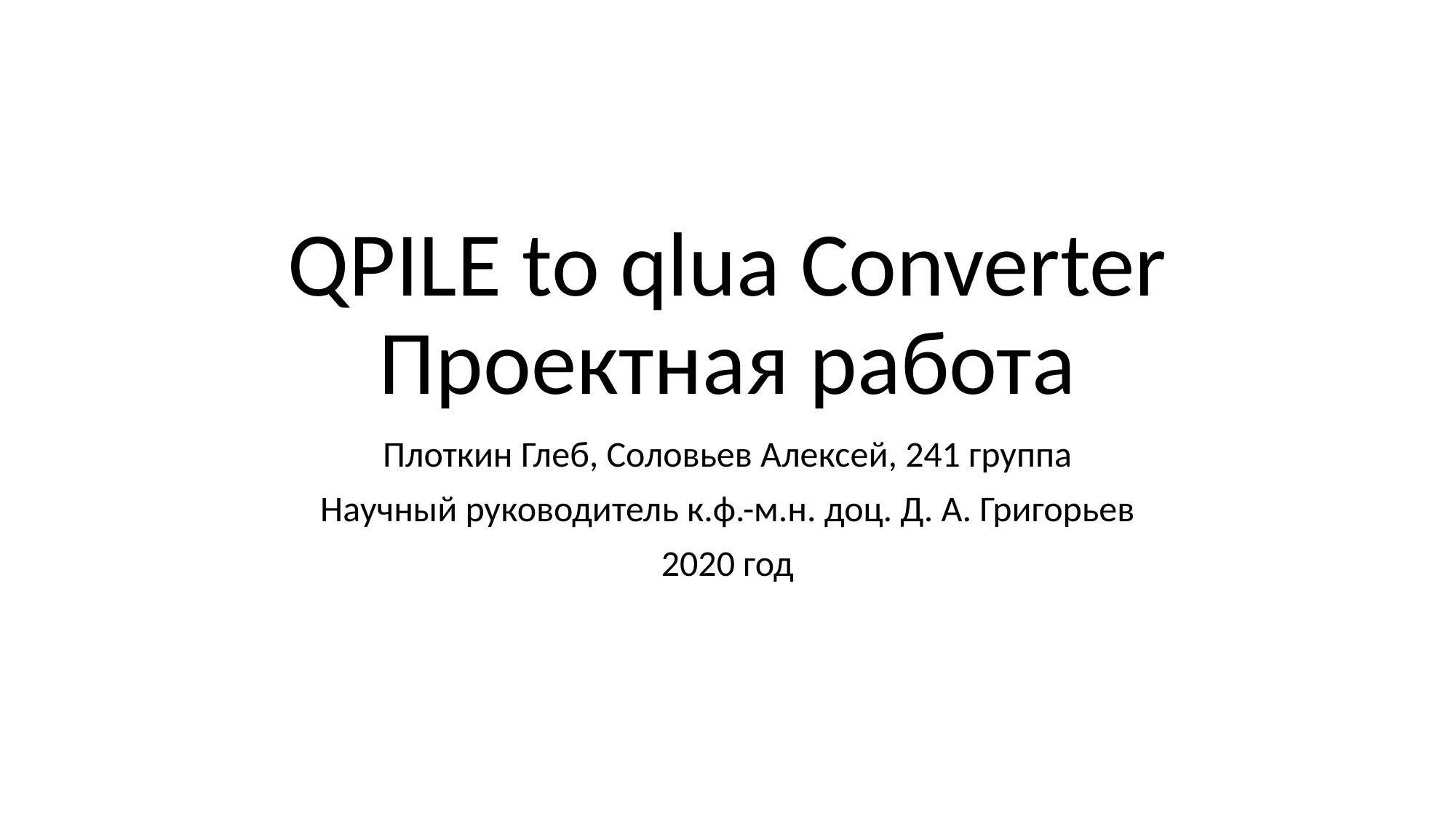

# QPILE to qlua Converter Проектная работа
Плоткин Глеб, Соловьев Алексей, 241 группа
 Научный руководитель к.ф.-м.н. доц. Д. А. Григорьев
2020 год